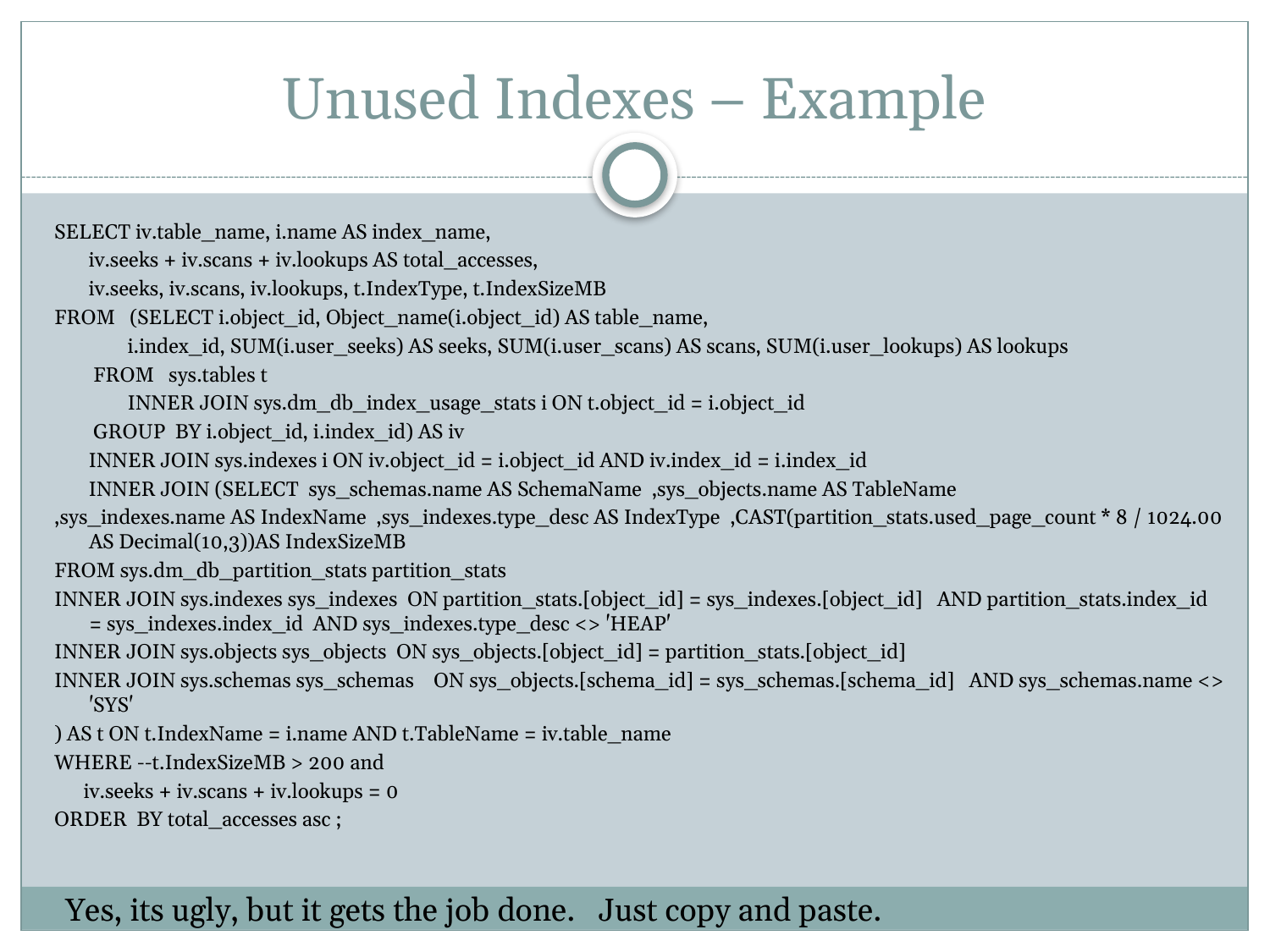

# Unused Indexes – Example
SELECT iv.table_name, i.name AS index_name,
       iv.seeks + iv.scans + iv.lookups AS total_accesses,
       iv.seeks, iv.scans, iv.lookups, t.IndexType, t.IndexSizeMB
FROM   (SELECT i.object_id, Object_name(i.object_id) AS table_name,
               i.index_id, SUM(i.user_seeks) AS seeks, SUM(i.user_scans) AS scans, SUM(i.user_lookups) AS lookups
        FROM   sys.tables t
               INNER JOIN sys.dm_db_index_usage_stats i ON t.object_id = i.object_id
        GROUP  BY i.object_id, i.index_id) AS iv
       INNER JOIN sys.indexes i ON iv.object_id = i.object_id AND iv.index_id = i.index_id
       INNER JOIN (SELECT  sys_schemas.name AS SchemaName  ,sys_objects.name AS TableName
,sys_indexes.name AS IndexName  ,sys_indexes.type_desc AS IndexType  ,CAST(partition_stats.used_page_count * 8 / 1024.00 AS Decimal(10,3))AS IndexSizeMB
FROM sys.dm_db_partition_stats partition_stats
INNER JOIN sys.indexes sys_indexes  ON partition_stats.[object_id] = sys_indexes.[object_id]   AND partition_stats.index_id = sys_indexes.index_id  AND sys_indexes.type_desc <> 'HEAP'
INNER JOIN sys.objects sys_objects  ON sys_objects.[object_id] = partition_stats.[object_id]
INNER JOIN sys.schemas sys_schemas    ON sys_objects.[schema_id] = sys_schemas.[schema_id]   AND sys_schemas.name <> 'SYS'
) AS t ON t.IndexName = i.name AND t.TableName = iv.table_name
WHERE --t.IndexSizeMB > 200 and
      iv.seeks + iv.scans + iv.lookups = 0
ORDER  BY total_accesses asc ;
Yes, its ugly, but it gets the job done.   Just copy and paste.